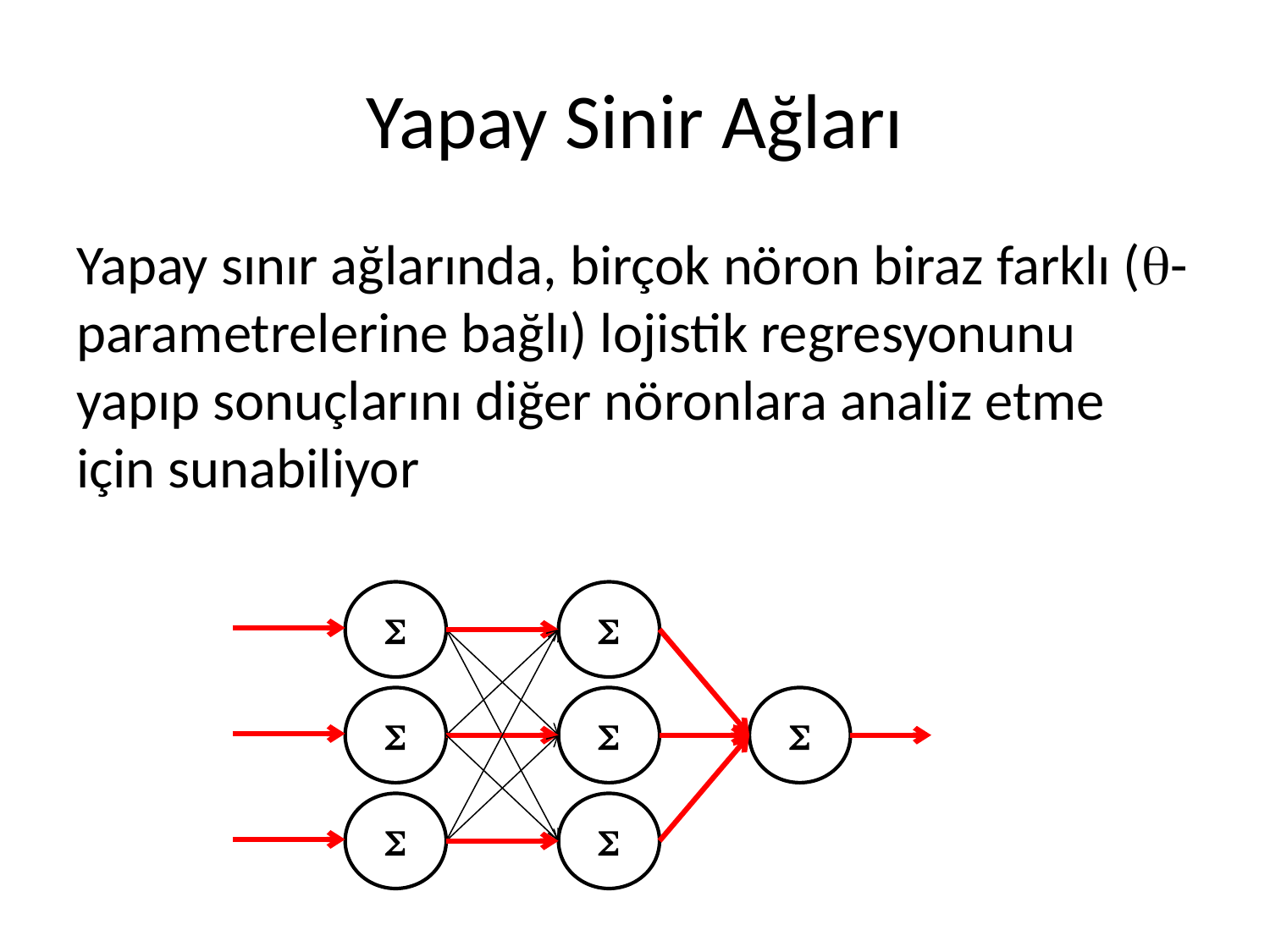

# Yapay Sinir Ağları
Yapay sınır ağlarında, birçok nöron biraz farklı (θ-parametrelerine bağlı) lojistik regresyonunu yapıp sonuçlarını diğer nöronlara analiz etme için sunabiliyor
Σ
Σ
Σ
Σ
Σ
Σ
Σ